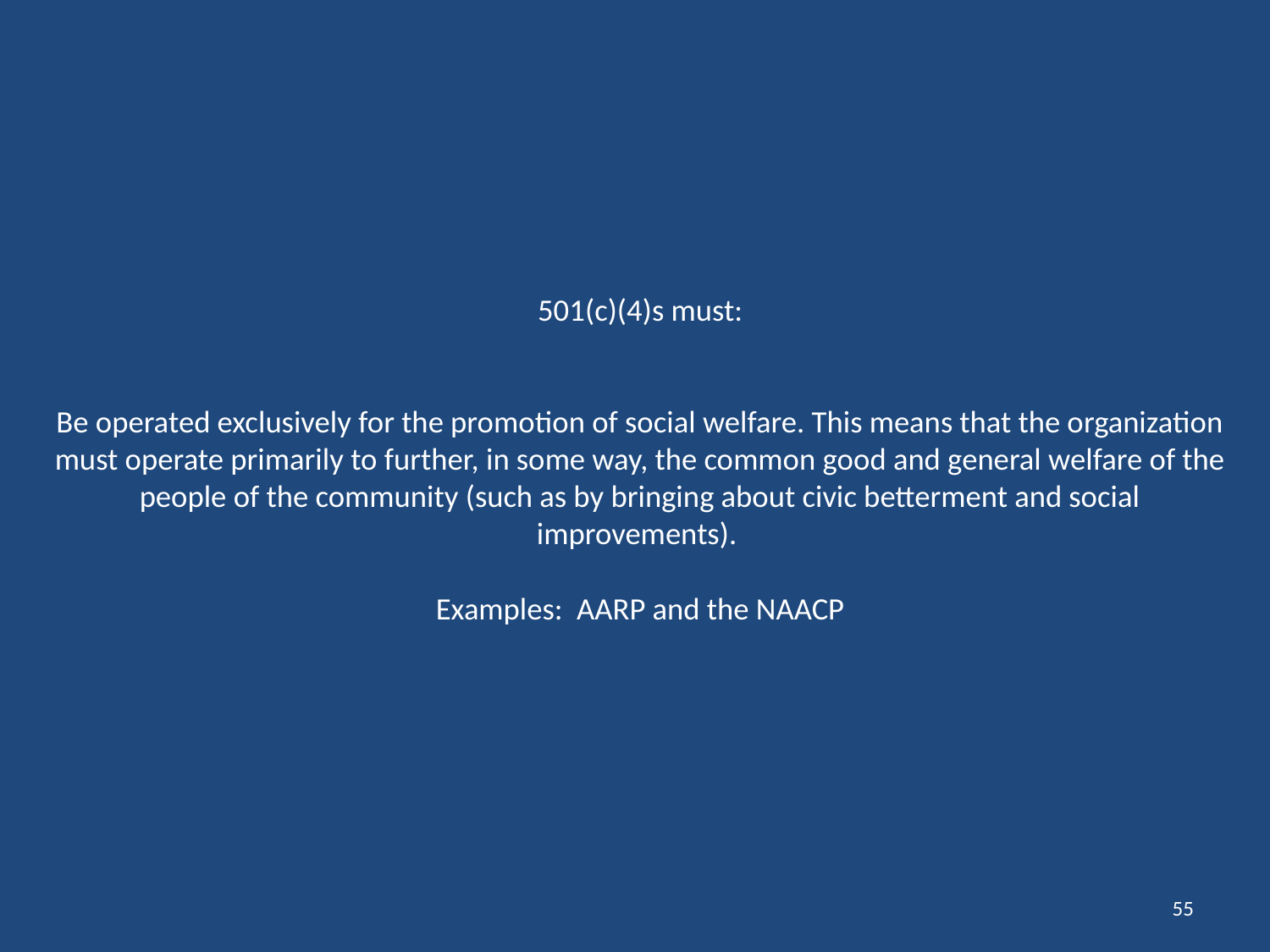

# 501(c)(4)s must: Be operated exclusively for the promotion of social welfare. This means that the organization must operate primarily to further, in some way, the common good and general welfare of the people of the community (such as by bringing about civic betterment and social improvements). Examples:  AARP and the NAACP
55